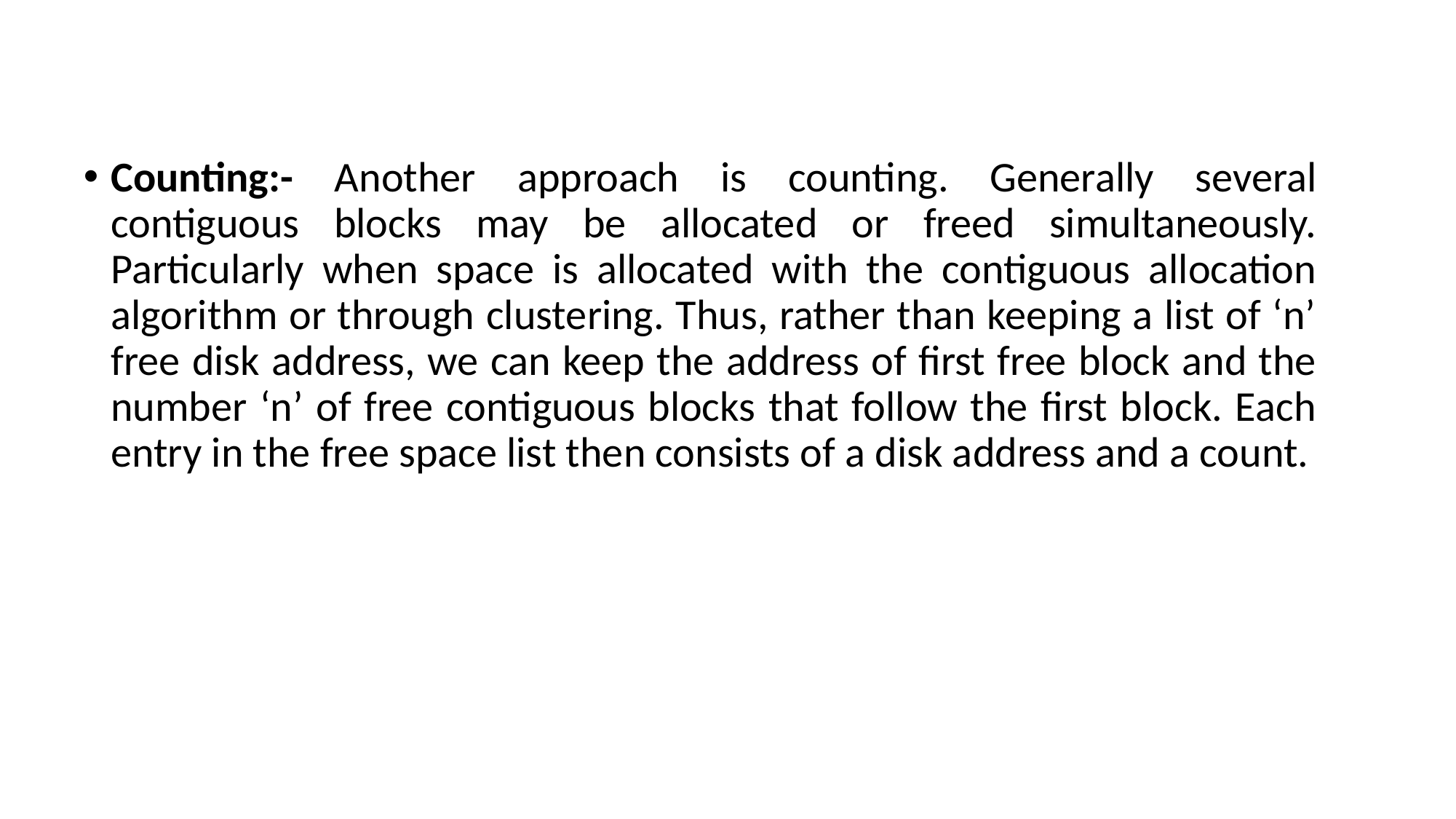

Counting:- Another approach is counting. Generally several contiguous blocks may be allocated or freed simultaneously. Particularly when space is allocated with the contiguous allocation algorithm or through clustering. Thus, rather than keeping a list of ‘n’ free disk address, we can keep the address of first free block and the number ‘n’ of free contiguous blocks that follow the first block. Each entry in the free space list then consists of a disk address and a count.